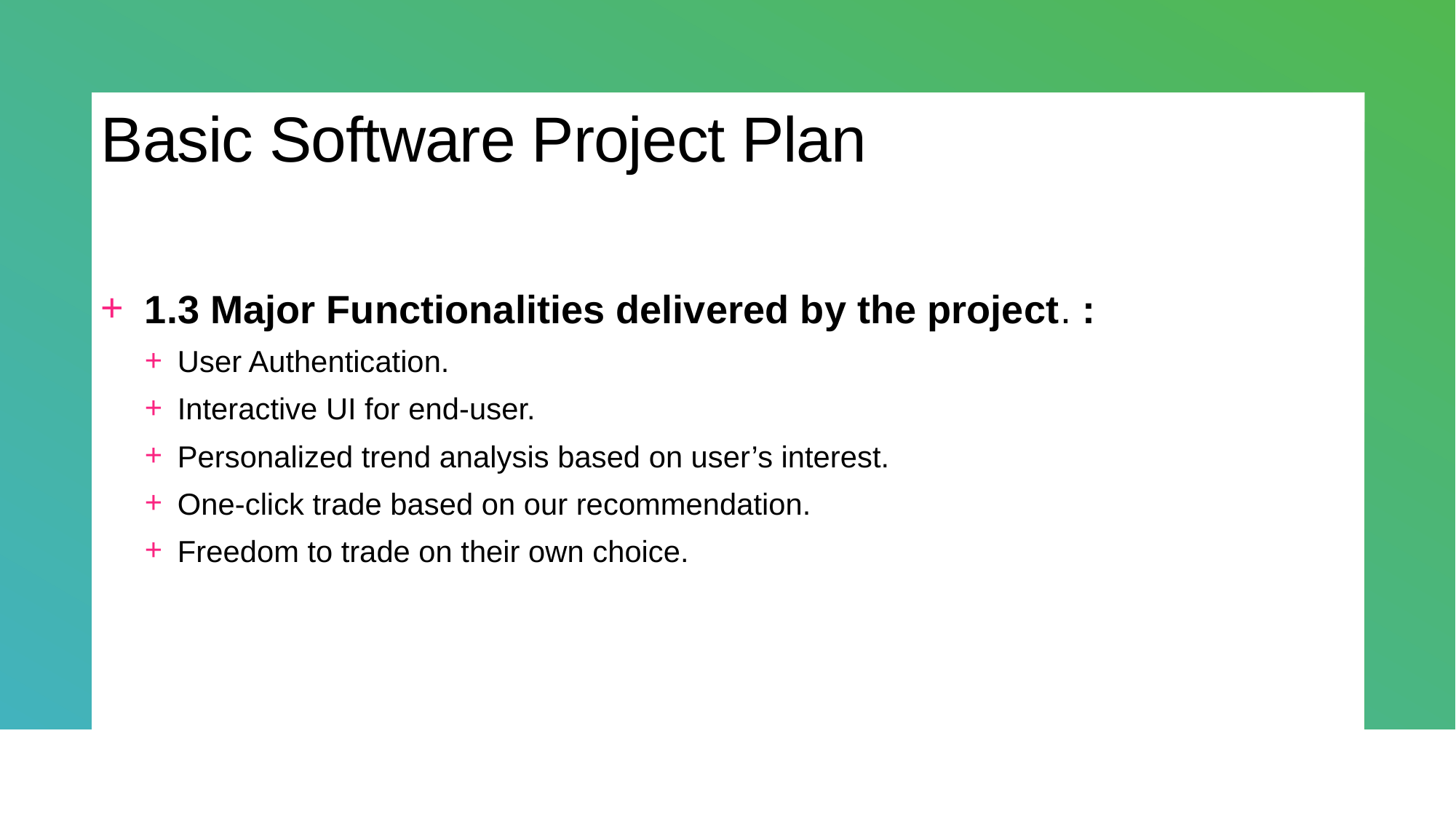

# Basic Software Project Plan

1.3 Major Functionalities delivered by the project. :
User Authentication.
Interactive UI for end-user.
Personalized trend analysis based on user’s interest.
One-click trade based on our recommendation.
Freedom to trade on their own choice.